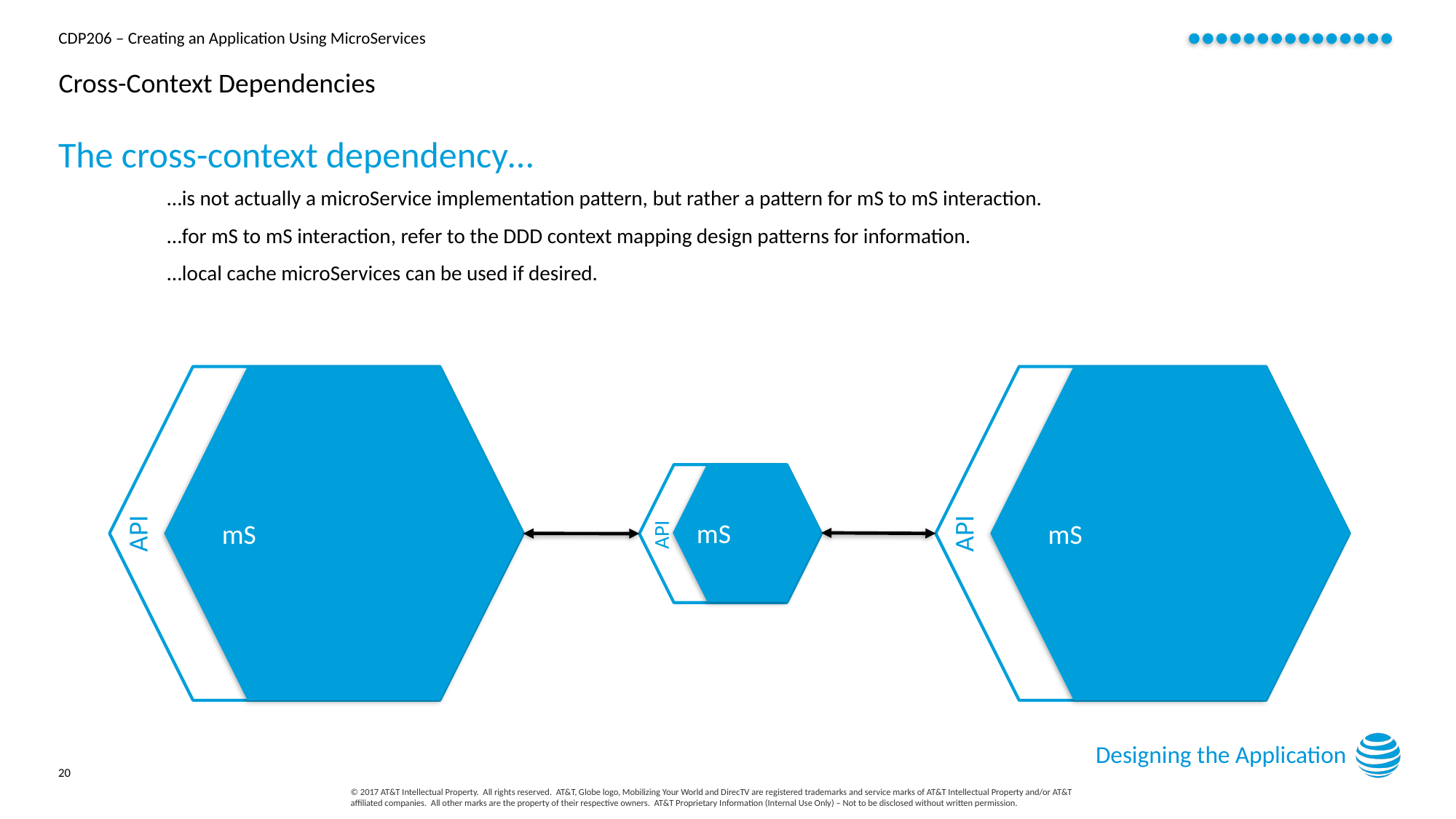

# Cross-Context Dependencies
The cross-context dependency…
…is not actually a microService implementation pattern, but rather a pattern for mS to mS interaction.
…for mS to mS interaction, refer to the DDD context mapping design patterns for information.
…local cache microServices can be used if desired.

mS
mS
mS

API
API
API
Designing the Application
20